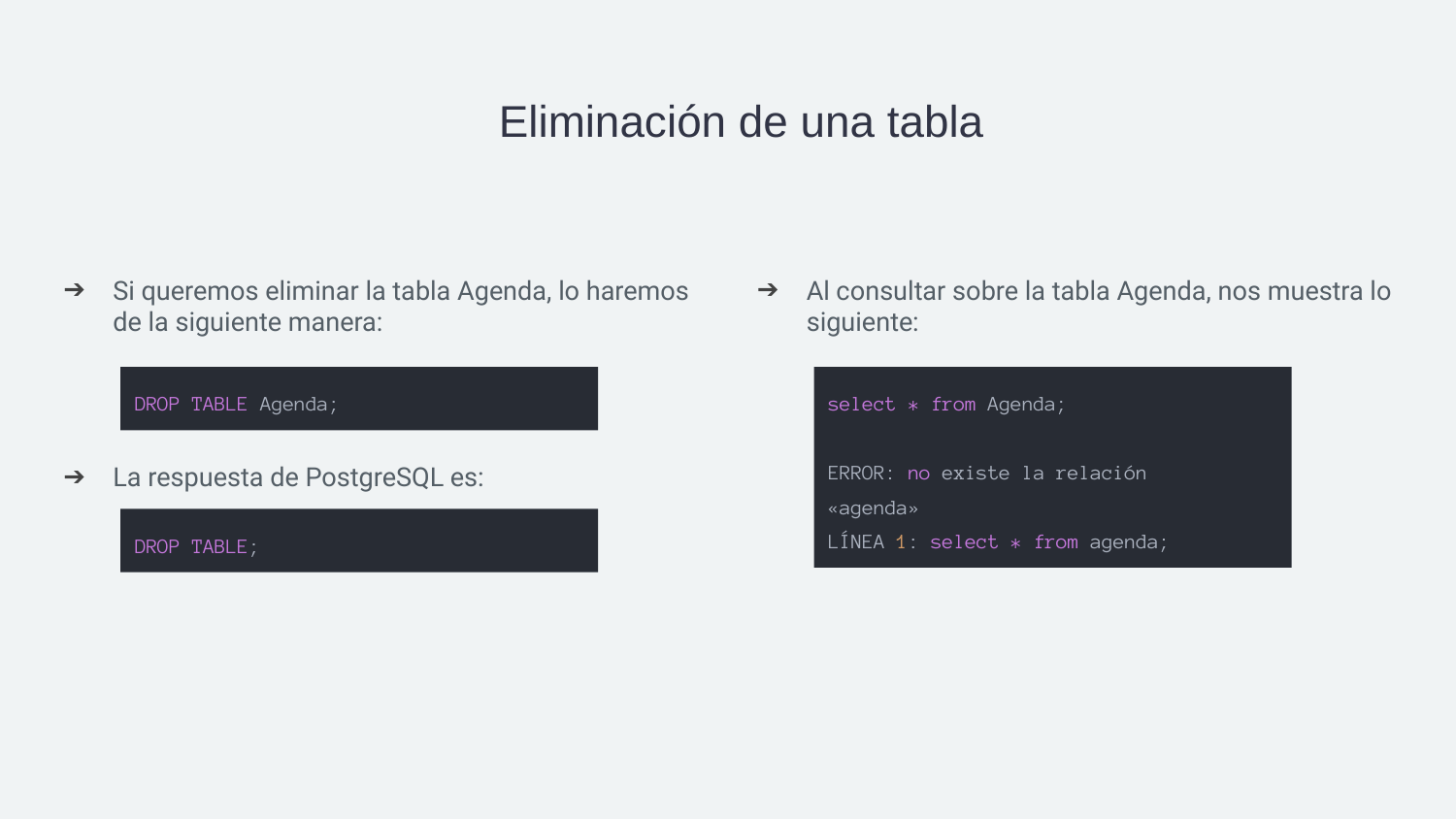

# Eliminación de una tabla
Si queremos eliminar la tabla Agenda, lo haremos de la siguiente manera:

La respuesta de PostgreSQL es:

Al consultar sobre la tabla Agenda, nos muestra lo siguiente:

DROP TABLE Agenda;
select * from Agenda;

ERROR: no existe la relación
«agenda»
LÍNEA 1: select * from agenda;
DROP TABLE;